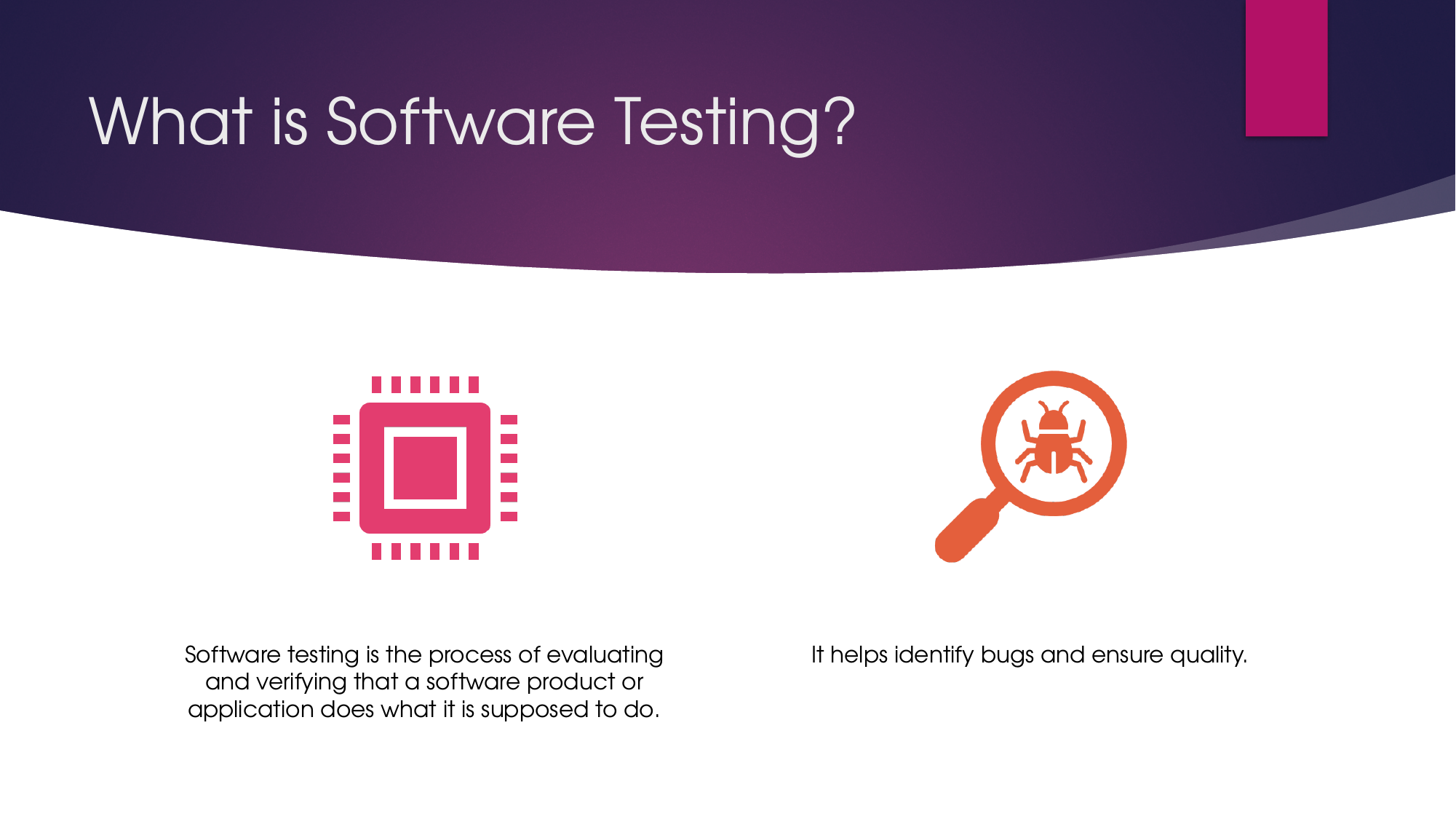

# What is Software Testing?

Software testing is the process of evaluating and verifying that a software product or application does what it is supposed to do.
It helps identify bugs and ensure quality.